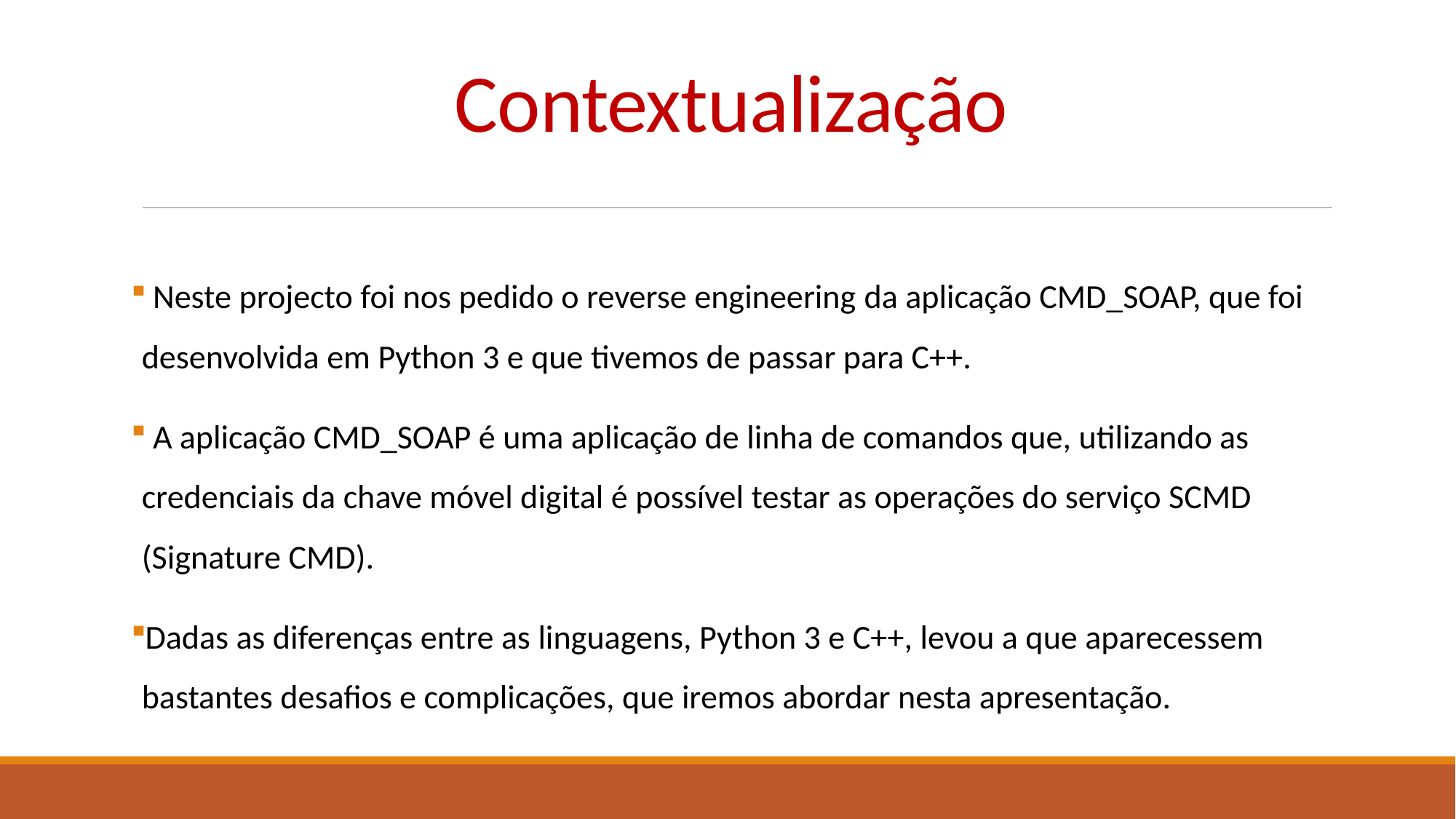

# Contextualização
 Neste projecto foi nos pedido o reverse engineering da aplicação CMD_SOAP, que foi desenvolvida em Python 3 e que tivemos de passar para C++.
 A aplicação CMD_SOAP é uma aplicação de linha de comandos que, utilizando as credenciais da chave móvel digital é possível testar as operações do serviço SCMD (Signature CMD).
Dadas as diferenças entre as linguagens, Python 3 e C++, levou a que aparecessem bastantes desafios e complicações, que iremos abordar nesta apresentação.